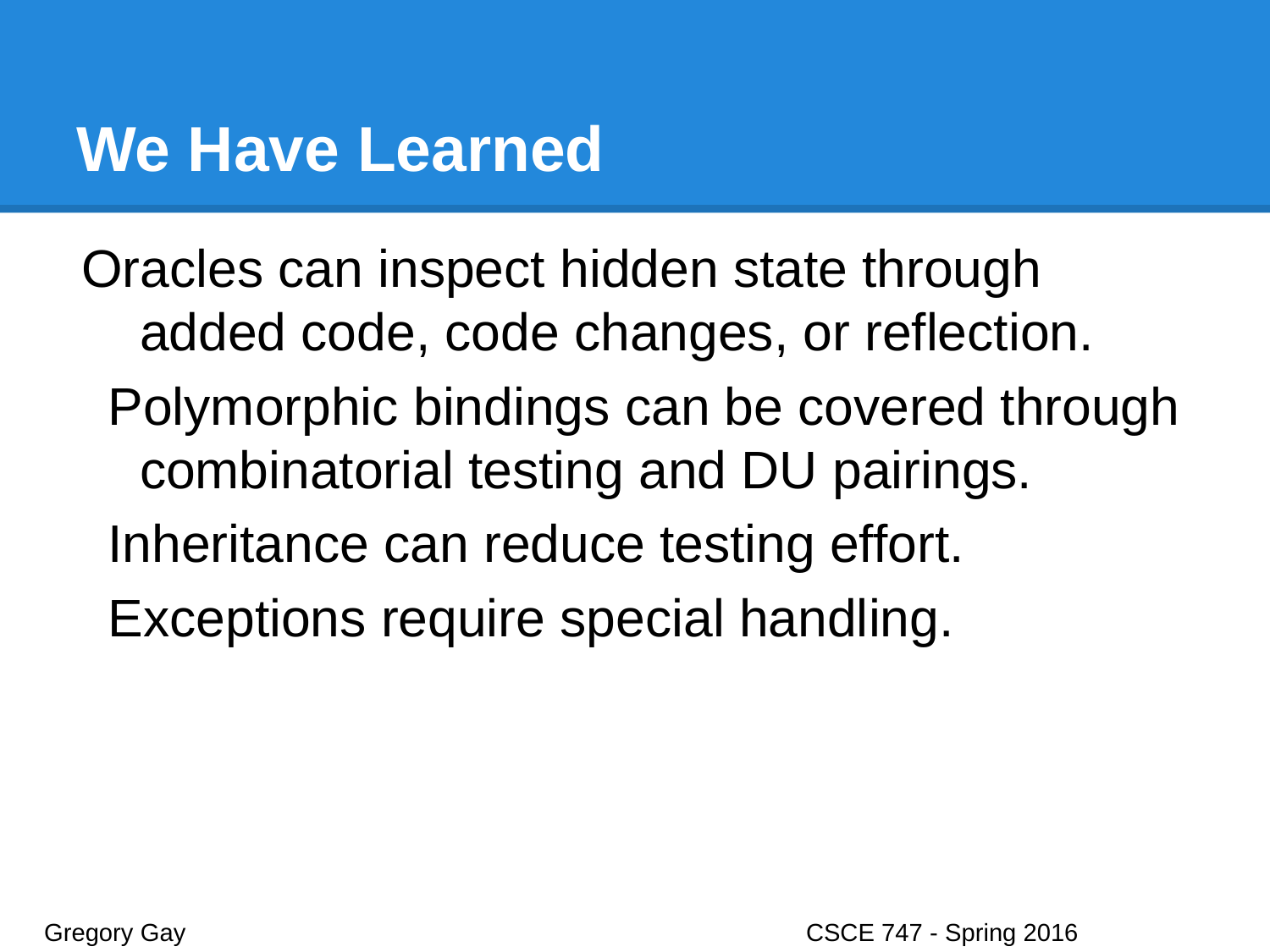

# We Have Learned
Oracles can inspect hidden state through added code, code changes, or reflection.
Polymorphic bindings can be covered through combinatorial testing and DU pairings.
Inheritance can reduce testing effort.
Exceptions require special handling.
Gregory Gay					CSCE 747 - Spring 2016							41